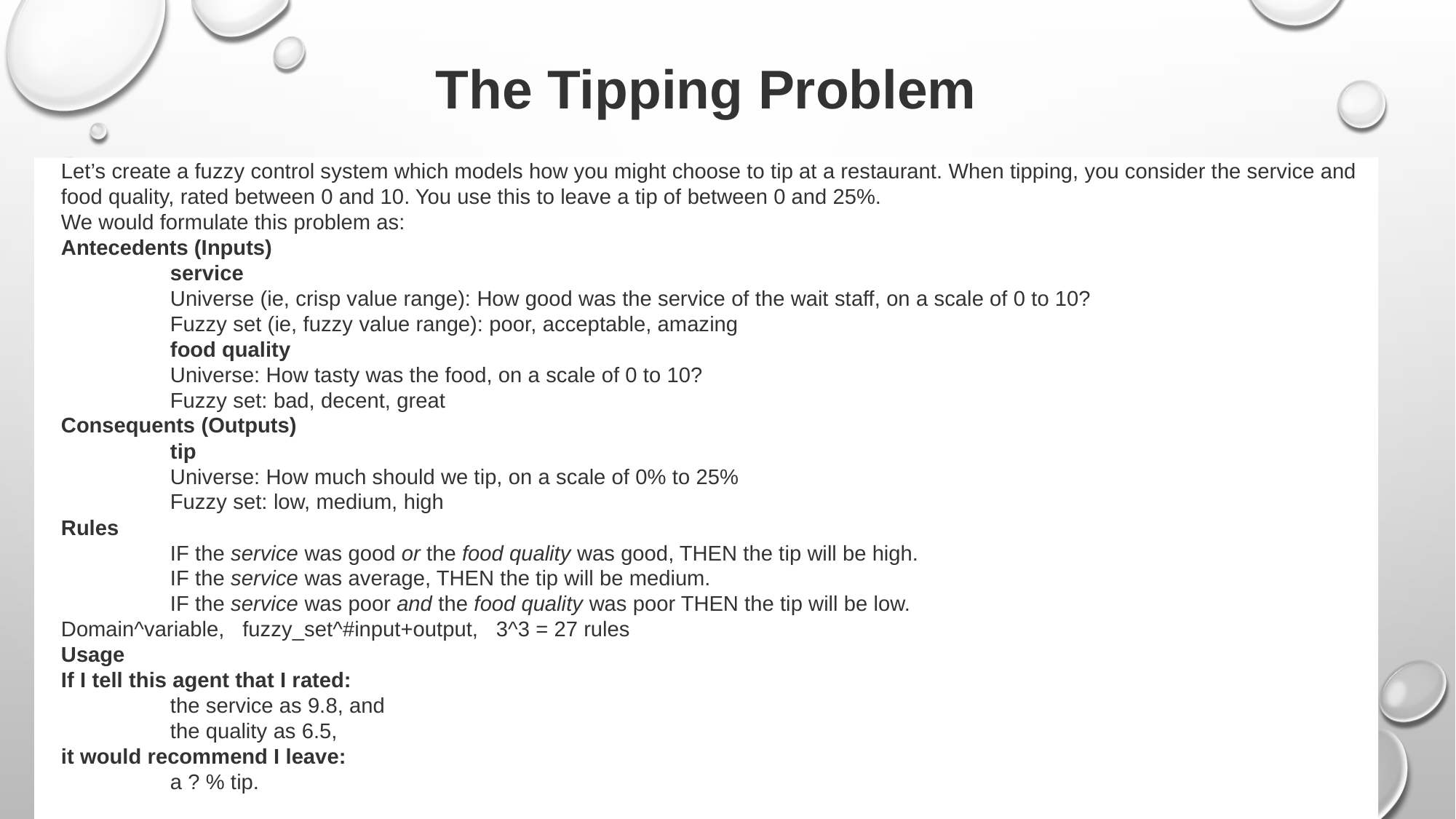

# The Tipping Problem
Let’s create a fuzzy control system which models how you might choose to tip at a restaurant. When tipping, you consider the service and food quality, rated between 0 and 10. You use this to leave a tip of between 0 and 25%.
We would formulate this problem as:
Antecedents (Inputs)
	service
	Universe (ie, crisp value range): How good was the service of the wait staff, on a scale of 0 to 10?
	Fuzzy set (ie, fuzzy value range): poor, acceptable, amazing
	food quality
	Universe: How tasty was the food, on a scale of 0 to 10?
	Fuzzy set: bad, decent, great
Consequents (Outputs)
	tip
	Universe: How much should we tip, on a scale of 0% to 25%
	Fuzzy set: low, medium, high
Rules
	IF the service was good or the food quality was good, THEN the tip will be high.
	IF the service was average, THEN the tip will be medium.
	IF the service was poor and the food quality was poor THEN the tip will be low.
Domain^variable,   fuzzy_set^#input+output,   3^3 = 27 rules
Usage
If I tell this agent that I rated:
	the service as 9.8, and
	the quality as 6.5,
it would recommend I leave:
	a ? % tip.